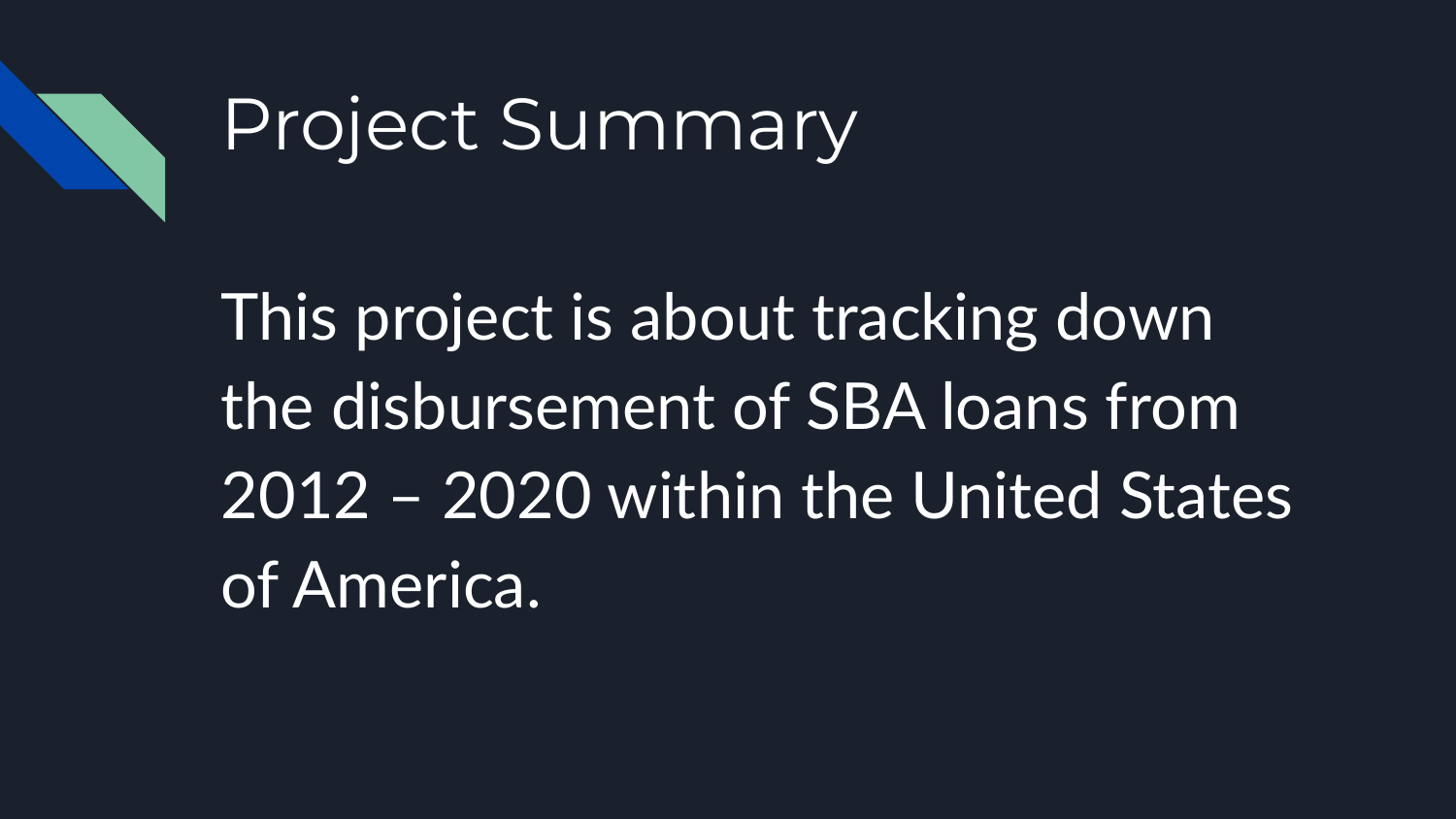

# Project Summary
This project is about tracking down the disbursement of SBA loans from 2012 – 2020 within the United States of America.